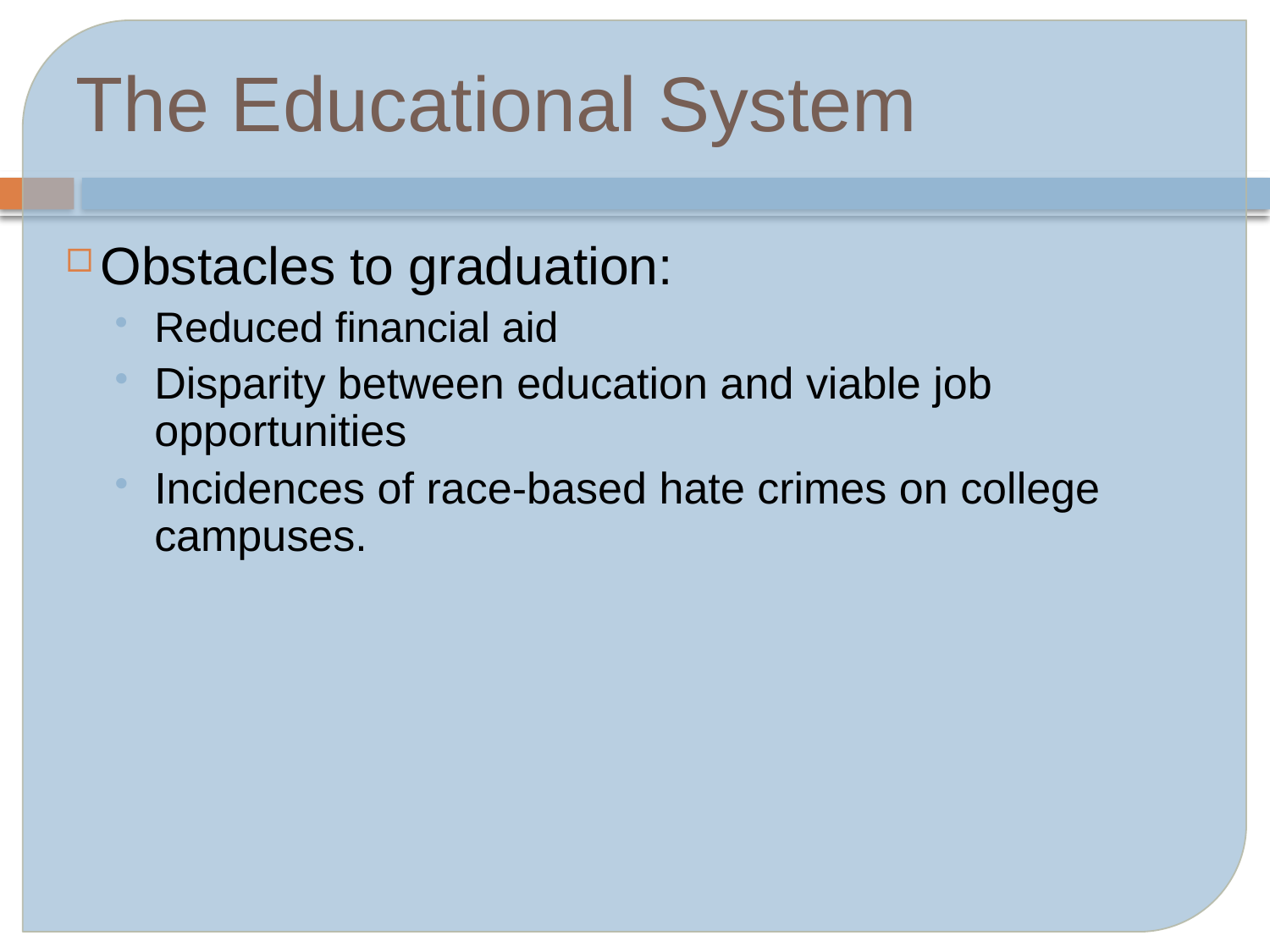

# The Educational System
Obstacles to graduation:
Reduced financial aid
Disparity between education and viable job opportunities
Incidences of race-based hate crimes on college campuses.